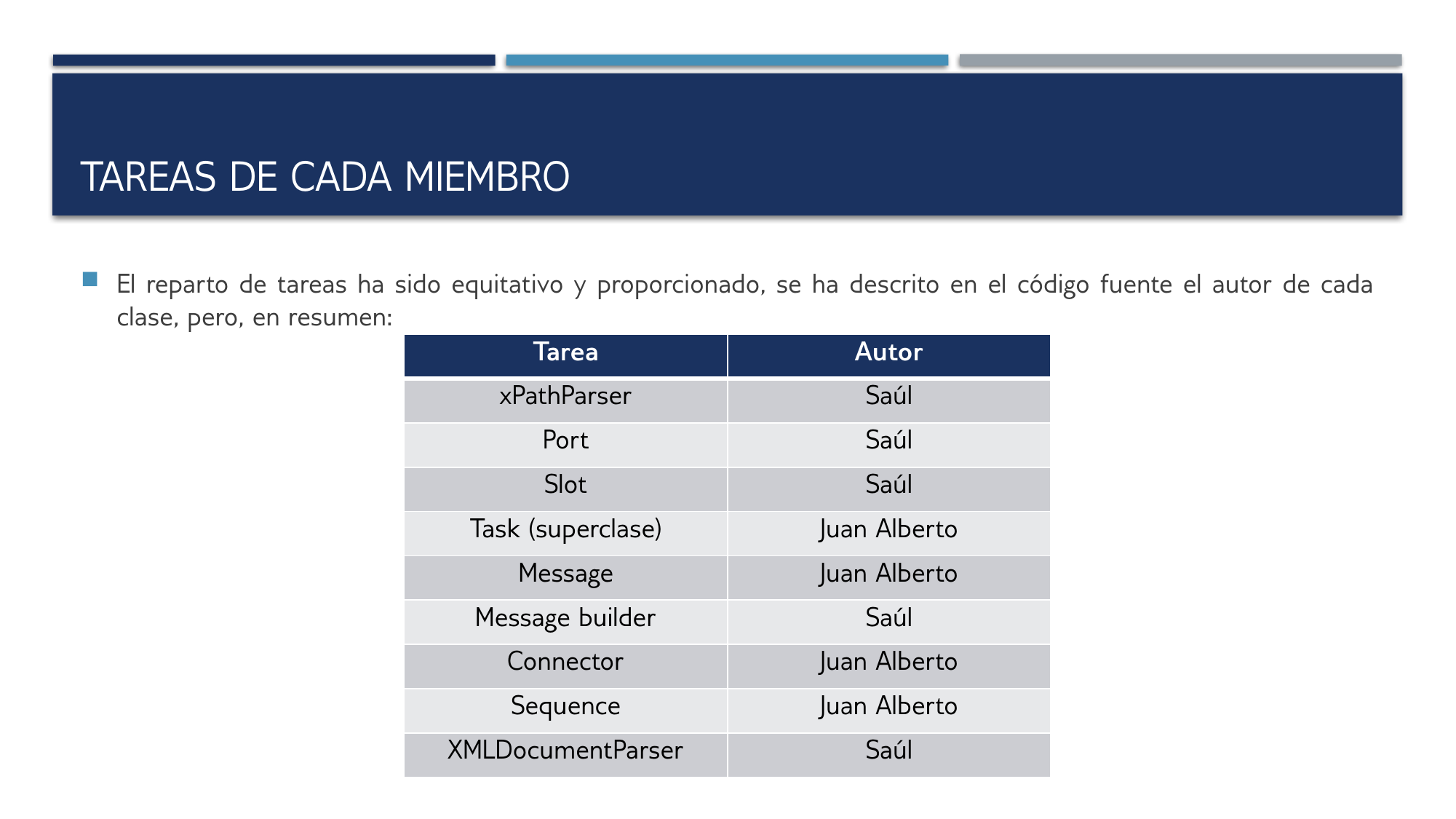

# Tareas de cada miembro
El reparto de tareas ha sido equitativo y proporcionado, se ha descrito en el código fuente el autor de cada clase, pero, en resumen:

| Tarea | Autor |
| --- | --- |
| xPathParser | Saúl |
| Port | Saúl |
| Slot | Saúl |
| Task (superclase) | Juan Alberto |
| Message | Juan Alberto |
| Message builder | Saúl |
| Connector | Juan Alberto |
| Sequence | Juan Alberto |
| XMLDocumentParser | Saúl |